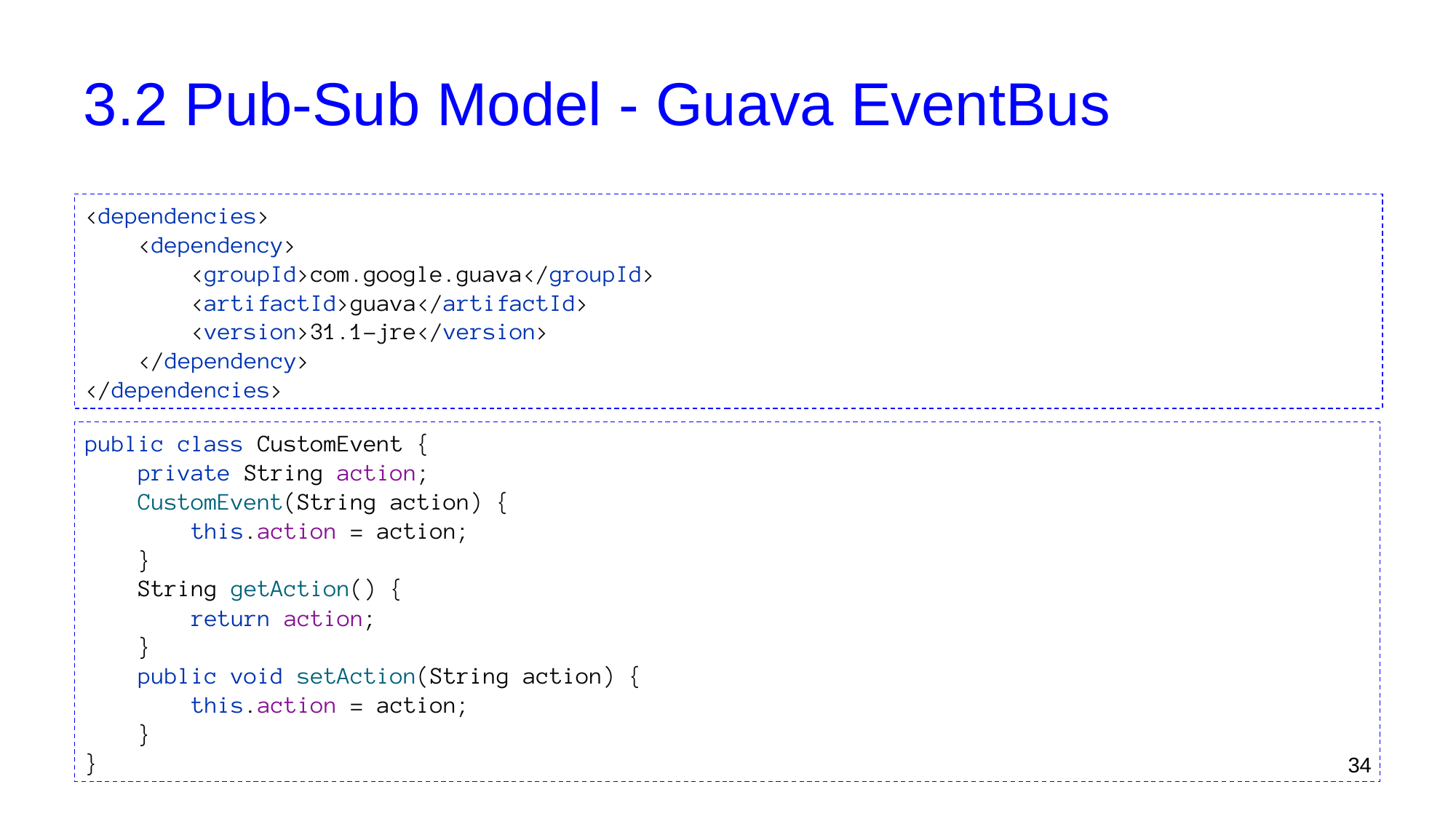

# 3.2 Pub-Sub Model - Guava EventBus
<dependencies>
    <dependency>
        <groupId>com.google.guava</groupId>
        <artifactId>guava</artifactId>
        <version>31.1-jre</version>
    </dependency>
</dependencies>
public class CustomEvent {
    private String action;
    CustomEvent(String action) {
        this.action = action;
    }
    String getAction() {
        return action;
    }
    public void setAction(String action) {
        this.action = action;
    }
}
34